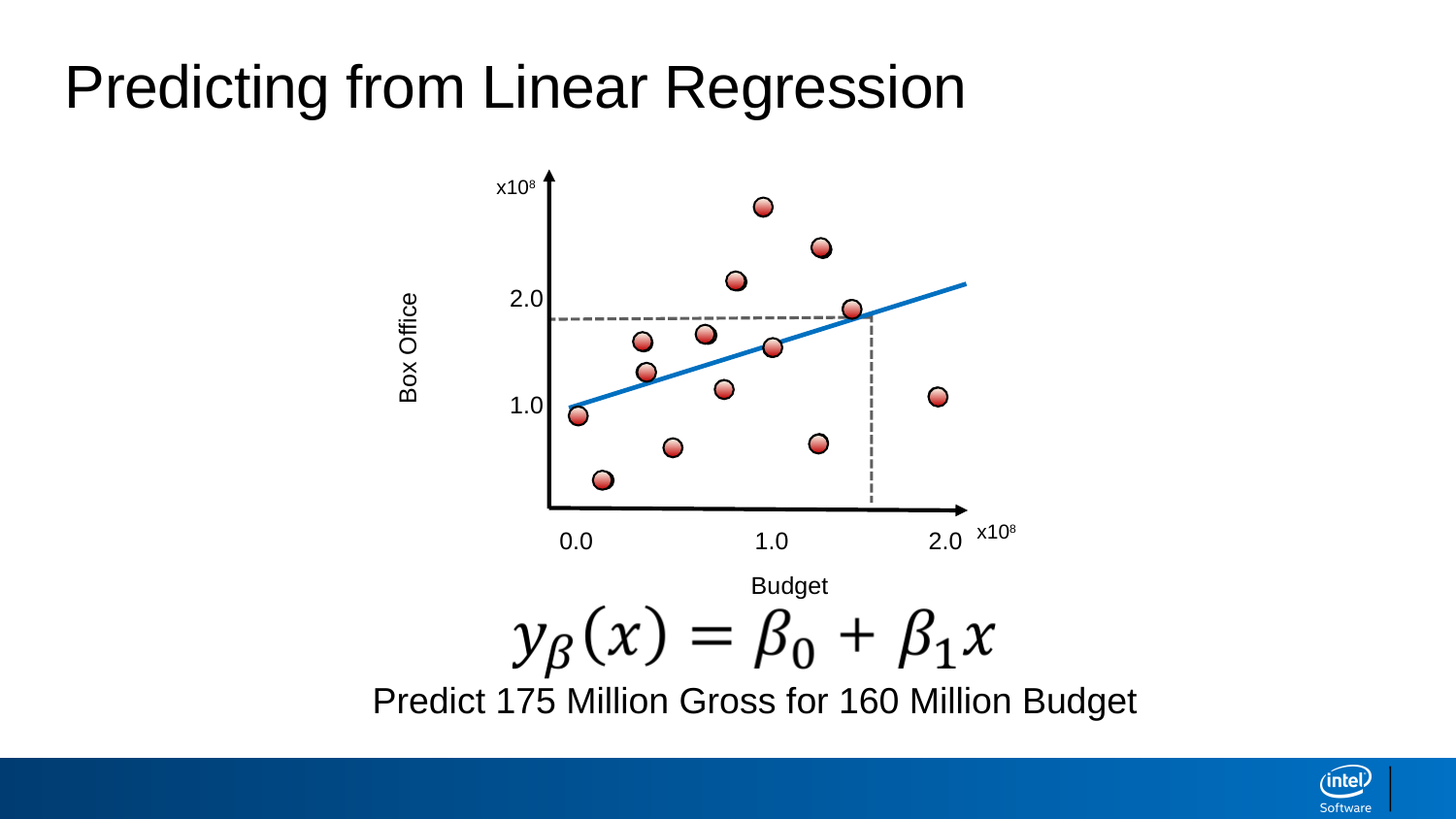

Predicting from Linear Regression
x108

2.0

Box Office

1.0

x108
0.0
1.0
2.0

Budget

Predict 175 Million Gross for 160 Million Budget